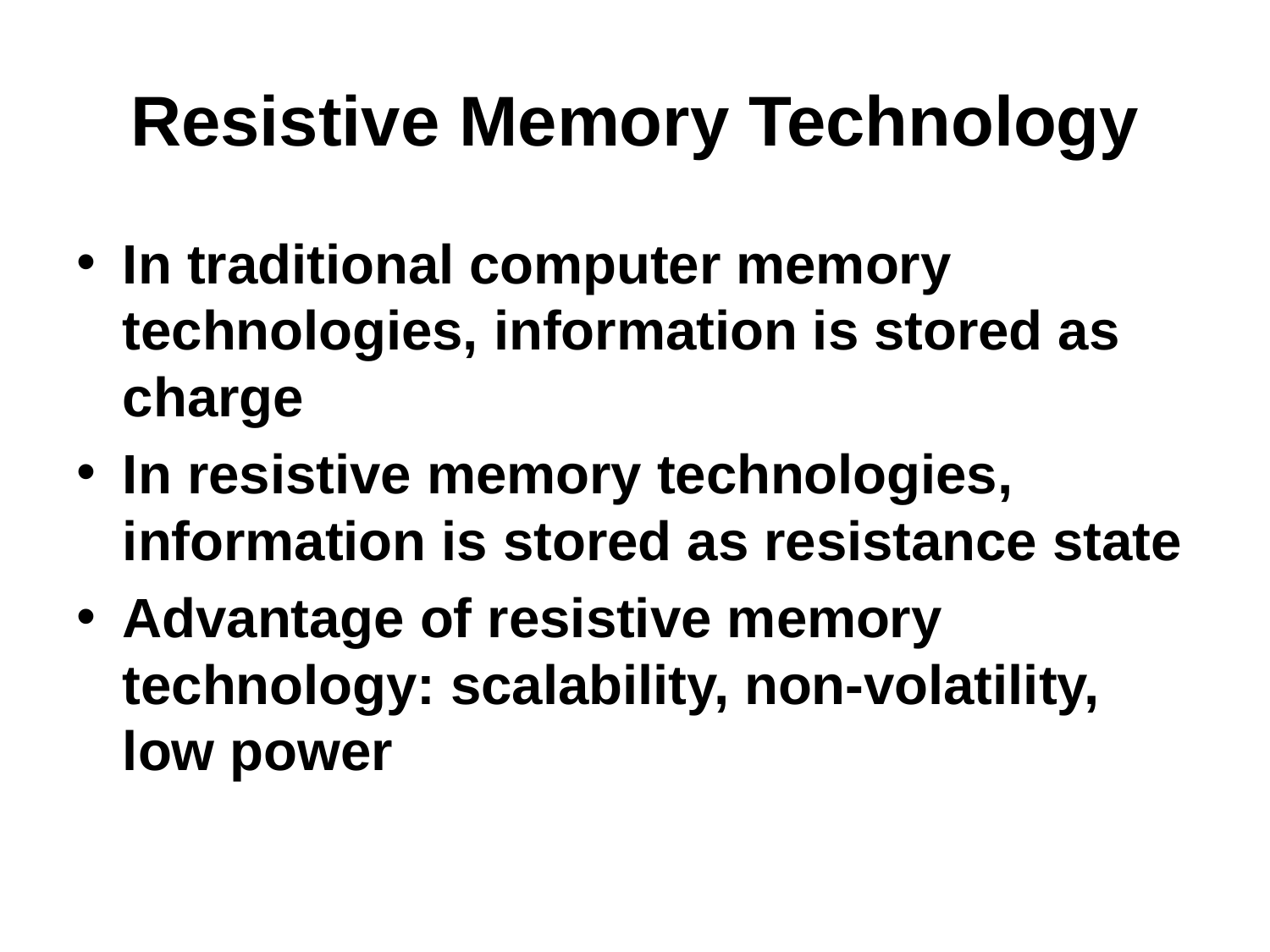

# Resistive Memory Technology
In traditional computer memory technologies, information is stored as charge
In resistive memory technologies, information is stored as resistance state
Advantage of resistive memory technology: scalability, non-volatility, low power